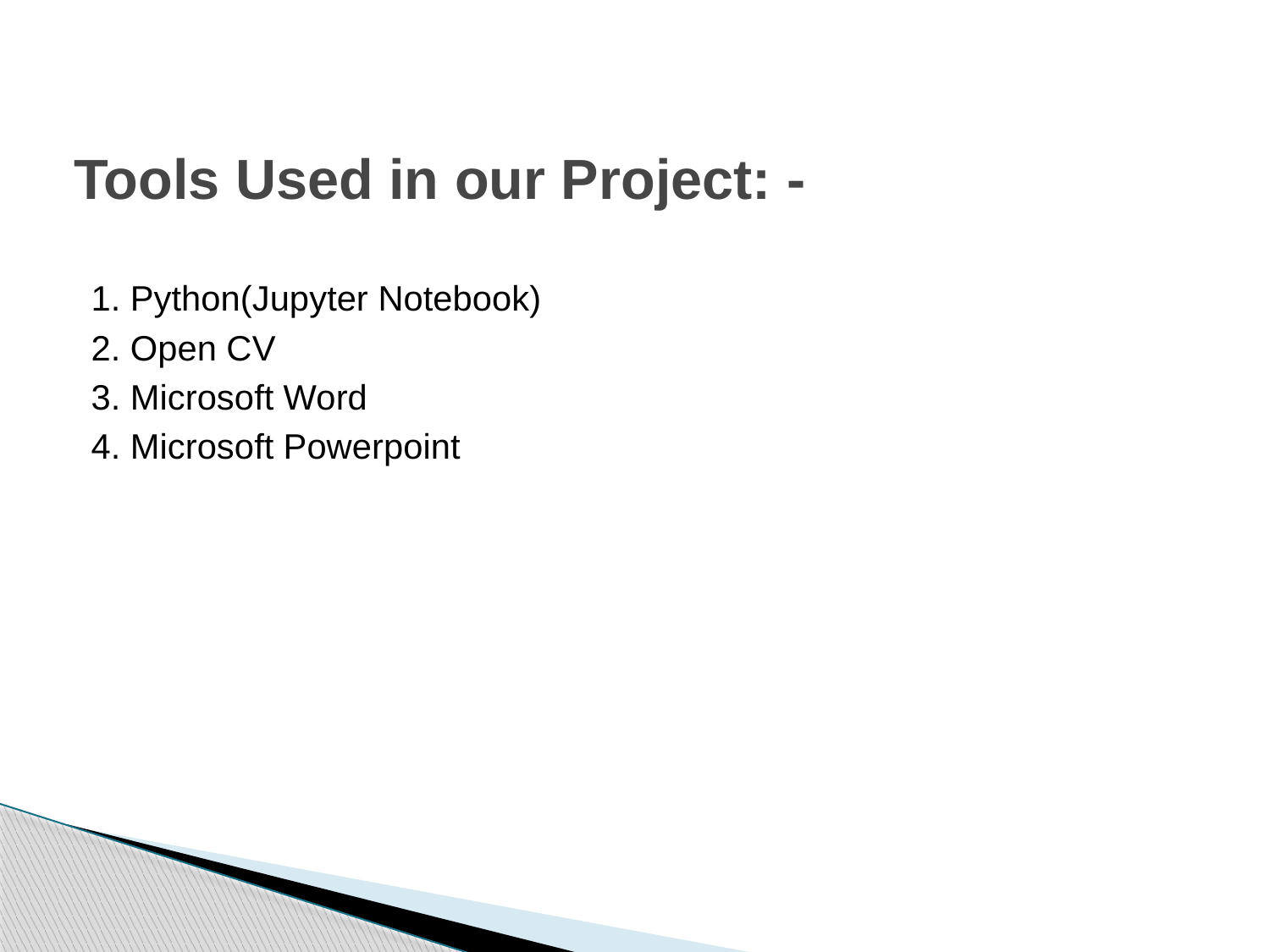

# Tools Used in our Project: -

1. Python(Jupyter Notebook)
2. Open CV
3. Microsoft Word
4. Microsoft Powerpoint